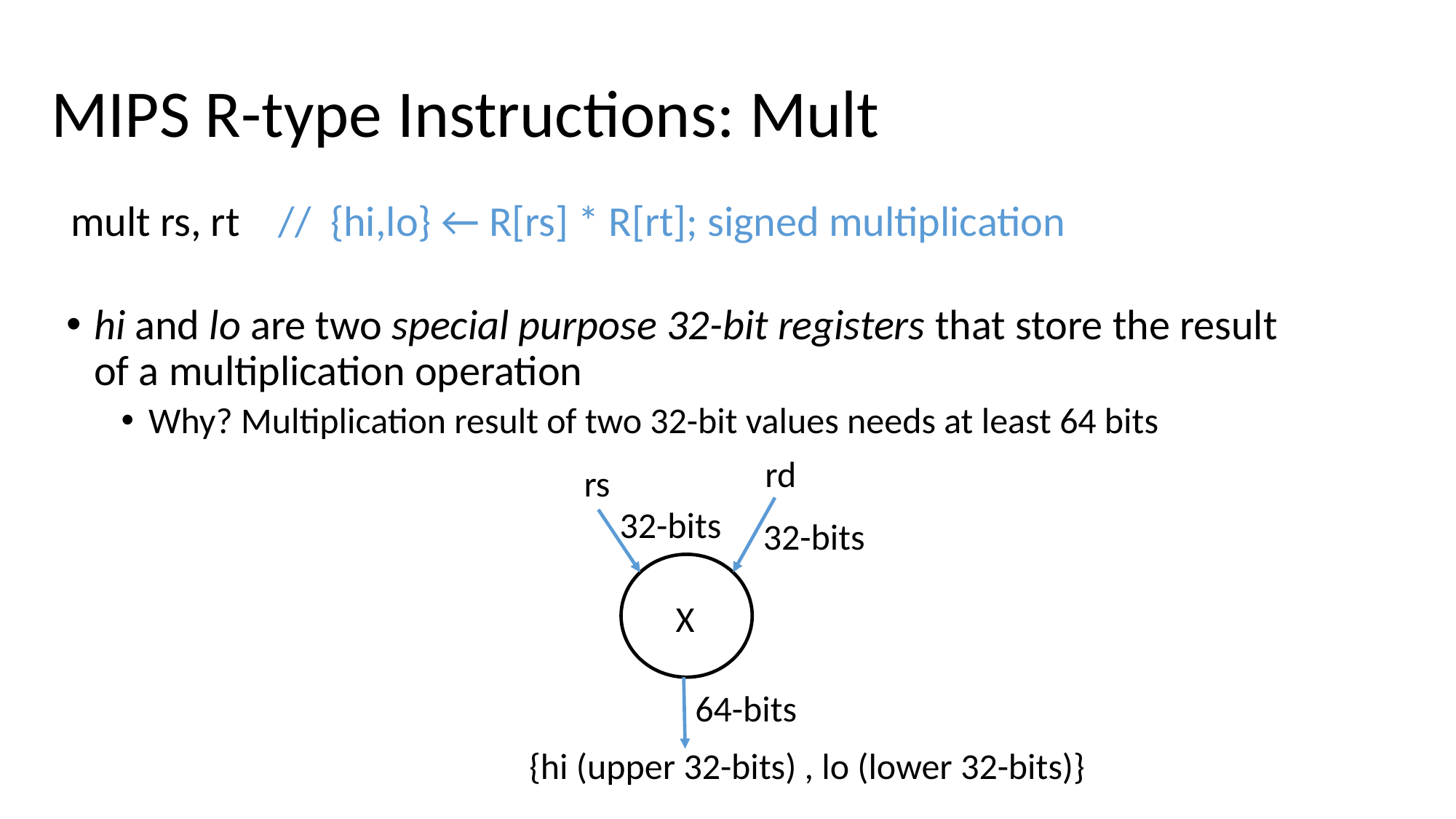

# MIPS R-type Instructions: Mult
 mult rs, rt    //  {hi,lo} ← R[rs] * R[rt]; signed multiplication

hi and lo are two special purpose 32-bit registers that store the result of a multiplication operation
Why? Multiplication result of two 32-bit values needs at least 64 bits

rd
rs
32-bits
32-bits

X
64-bits
{hi (upper 32-bits) , lo (lower 32-bits)}